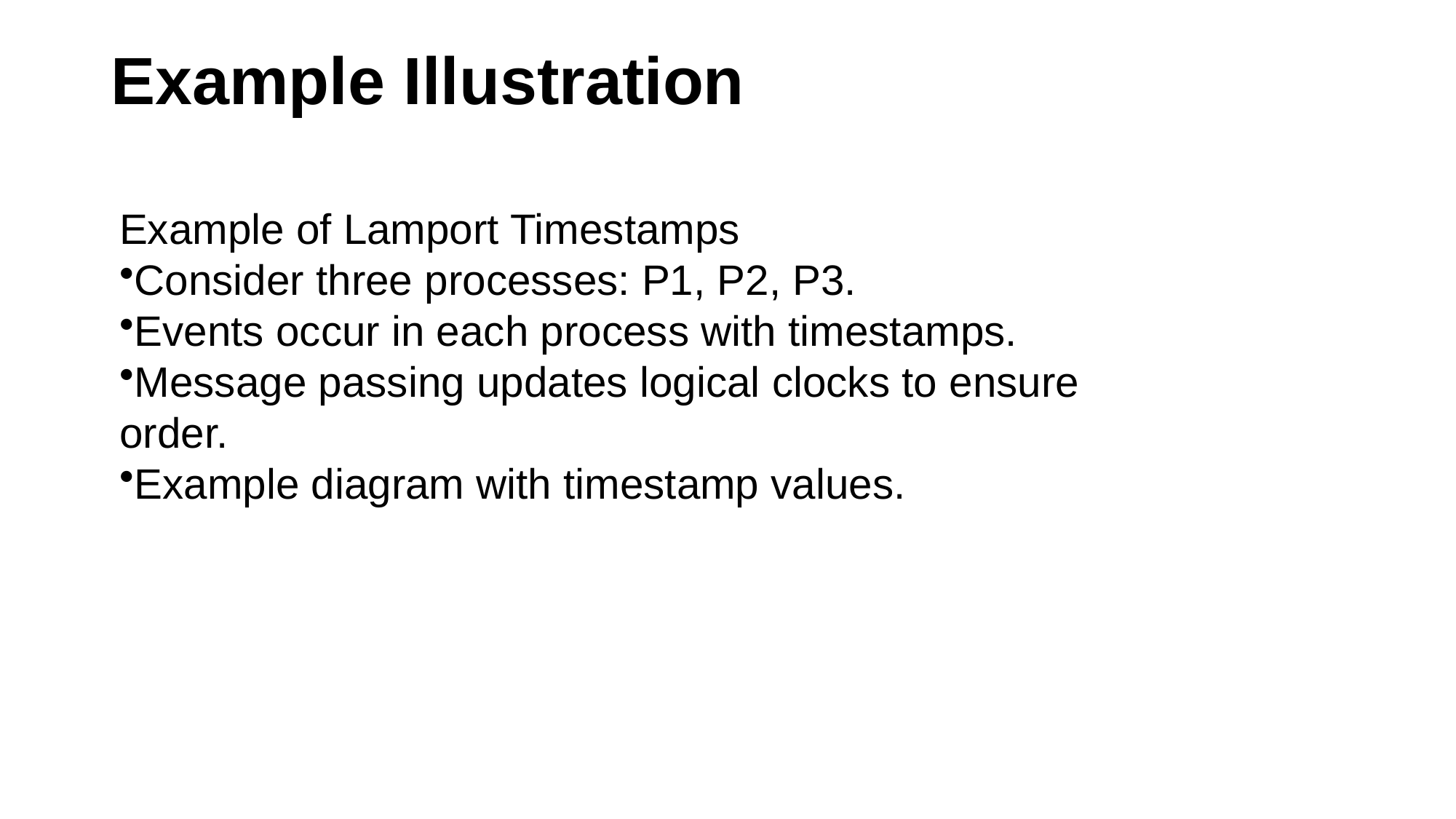

# Example Illustration
Example of Lamport Timestamps
Consider three processes: P1, P2, P3.
Events occur in each process with timestamps.
Message passing updates logical clocks to ensure order.
Example diagram with timestamp values.